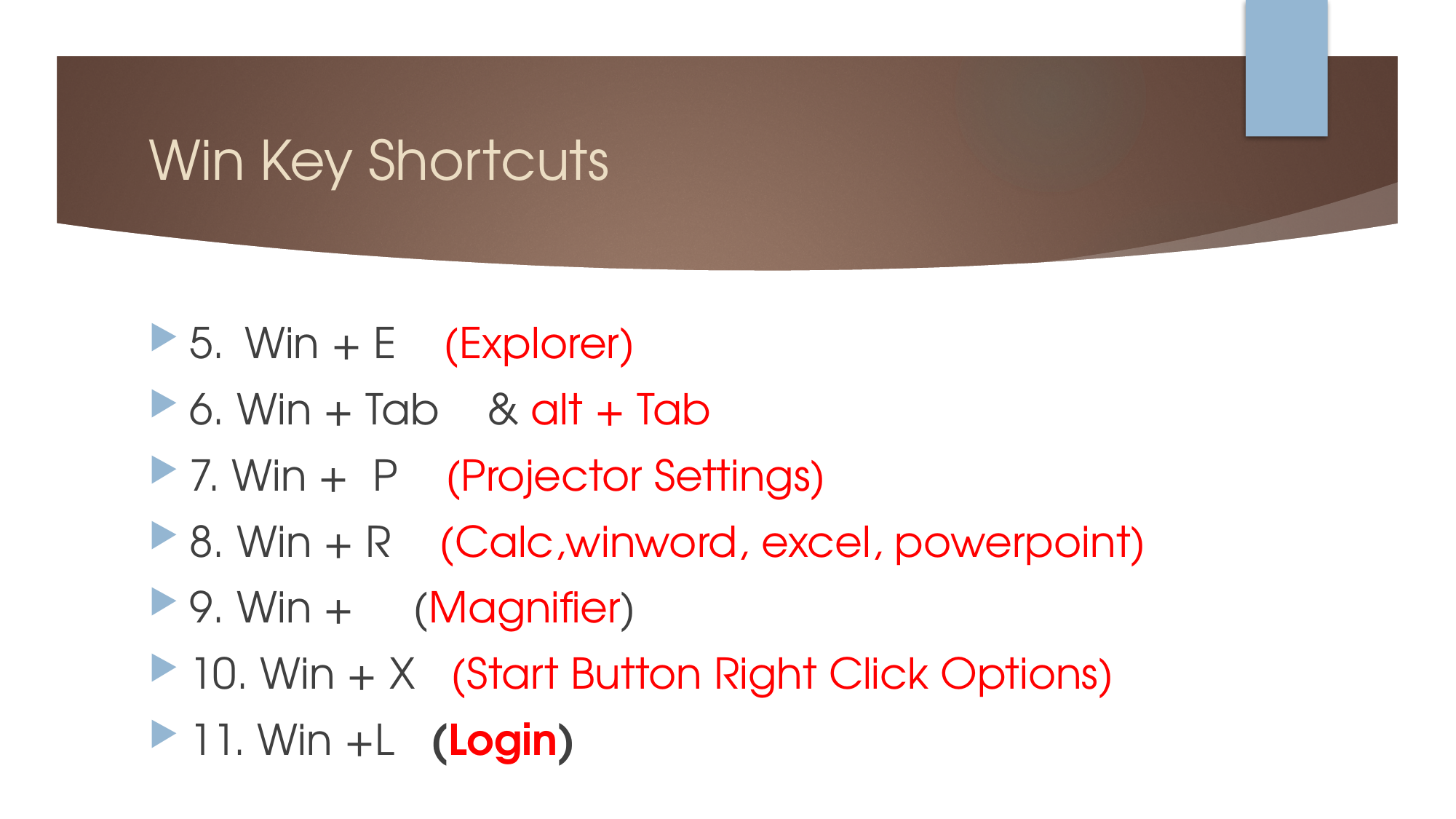

# Win Key Shortcuts
5.  Win + E    (Explorer)
6. Win + Tab    & alt + Tab
7. Win +  P    (Projector Settings)
8. Win + R    (Calc,winword, excel, powerpoint)
9. Win +     (Magnifier)
10. Win + X   (Start Button Right Click Options)
11. Win +L   (Login)